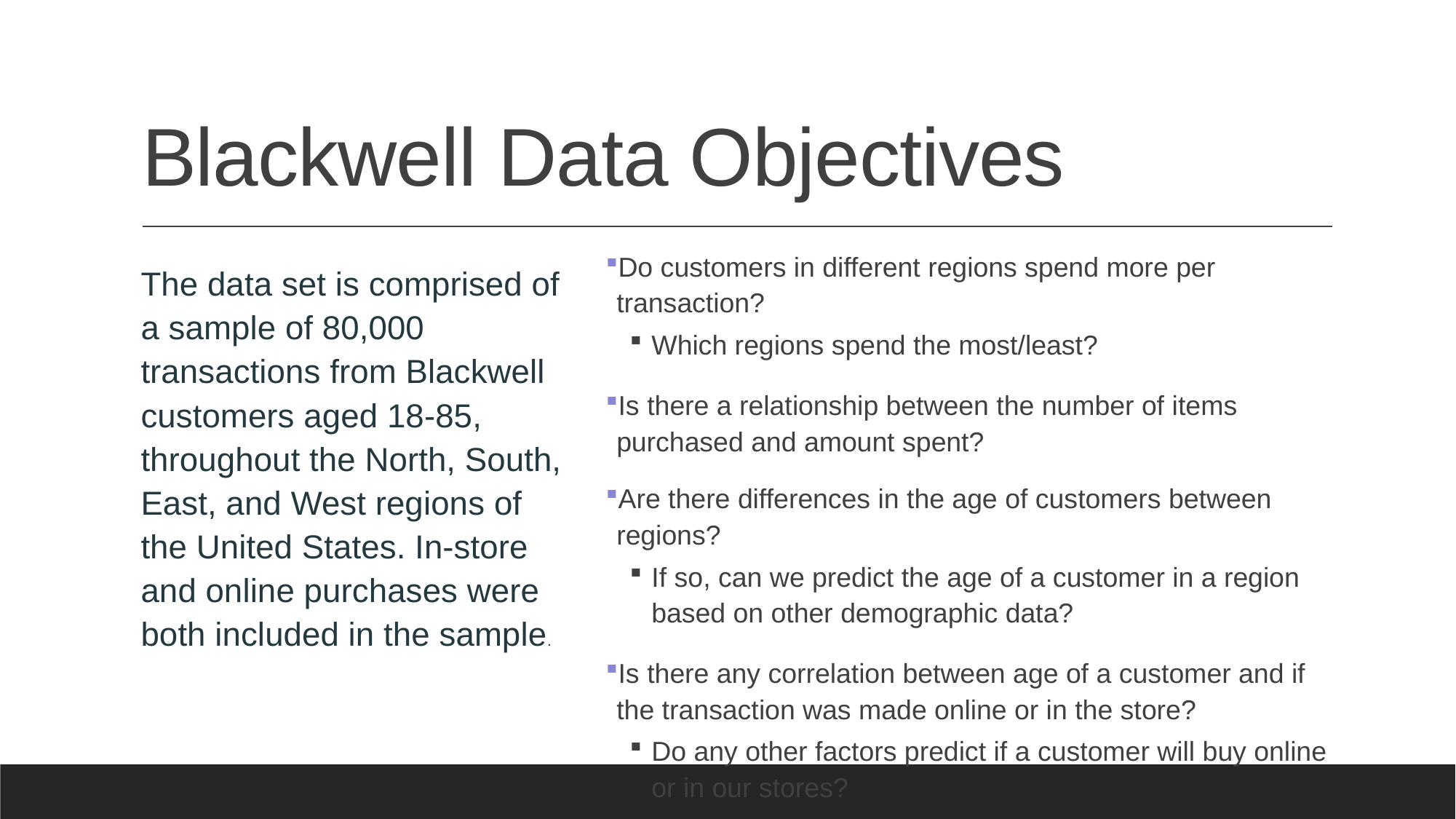

# Blackwell Data Objectives
Do customers in different regions spend more per transaction?
Which regions spend the most/least?
Is there a relationship between the number of items purchased and amount spent?
Are there differences in the age of customers between regions?
If so, can we predict the age of a customer in a region based on other demographic data?
Is there any correlation between age of a customer and if the transaction was made online or in the store?
Do any other factors predict if a customer will buy online or in our stores?
The data set is comprised of a sample of 80,000 transactions from Blackwell customers aged 18-85, throughout the North, South, East, and West regions of the United States. In-store and online purchases were both included in the sample.